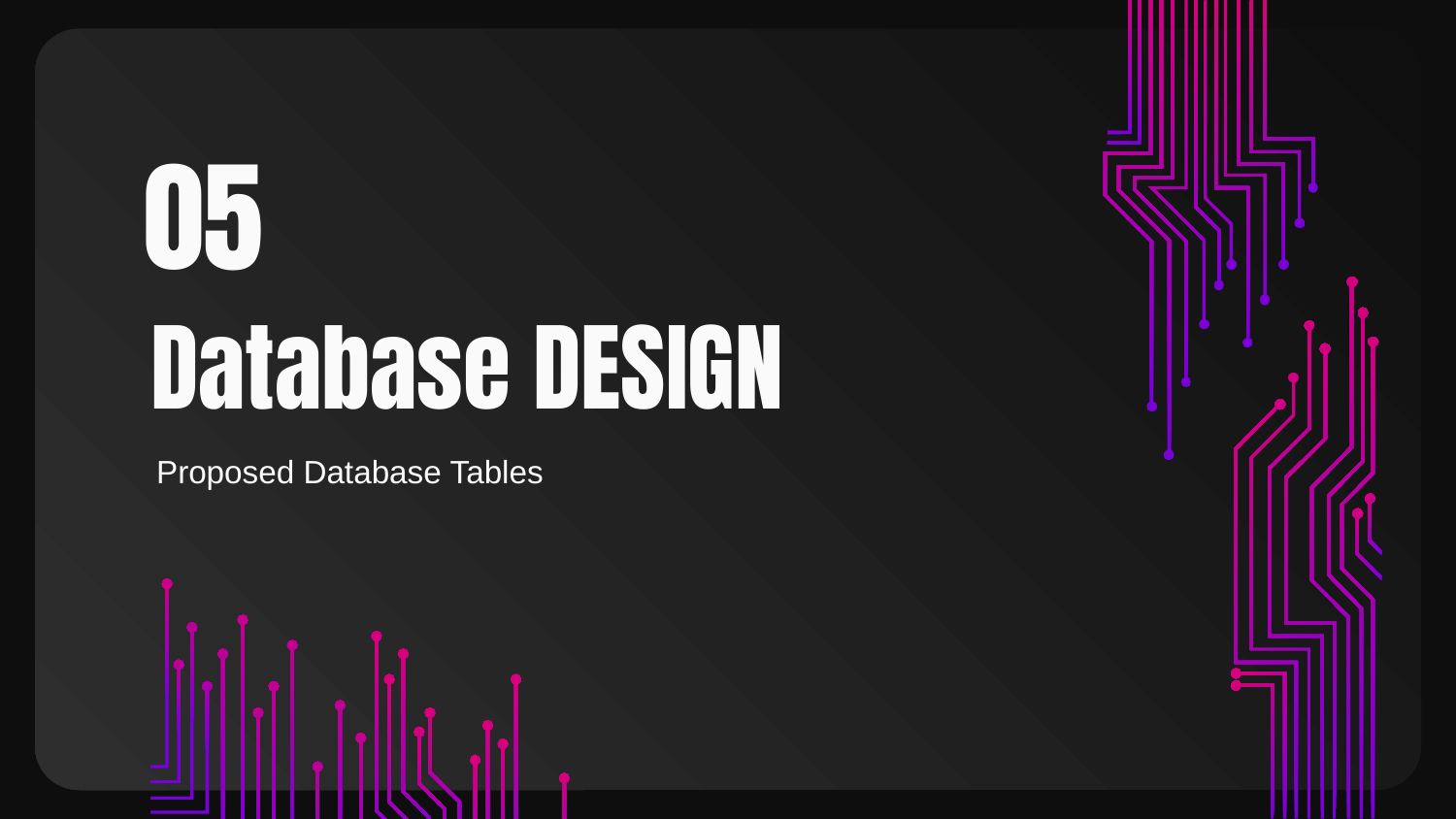

05
# Database DESIGN
Proposed Database Tables